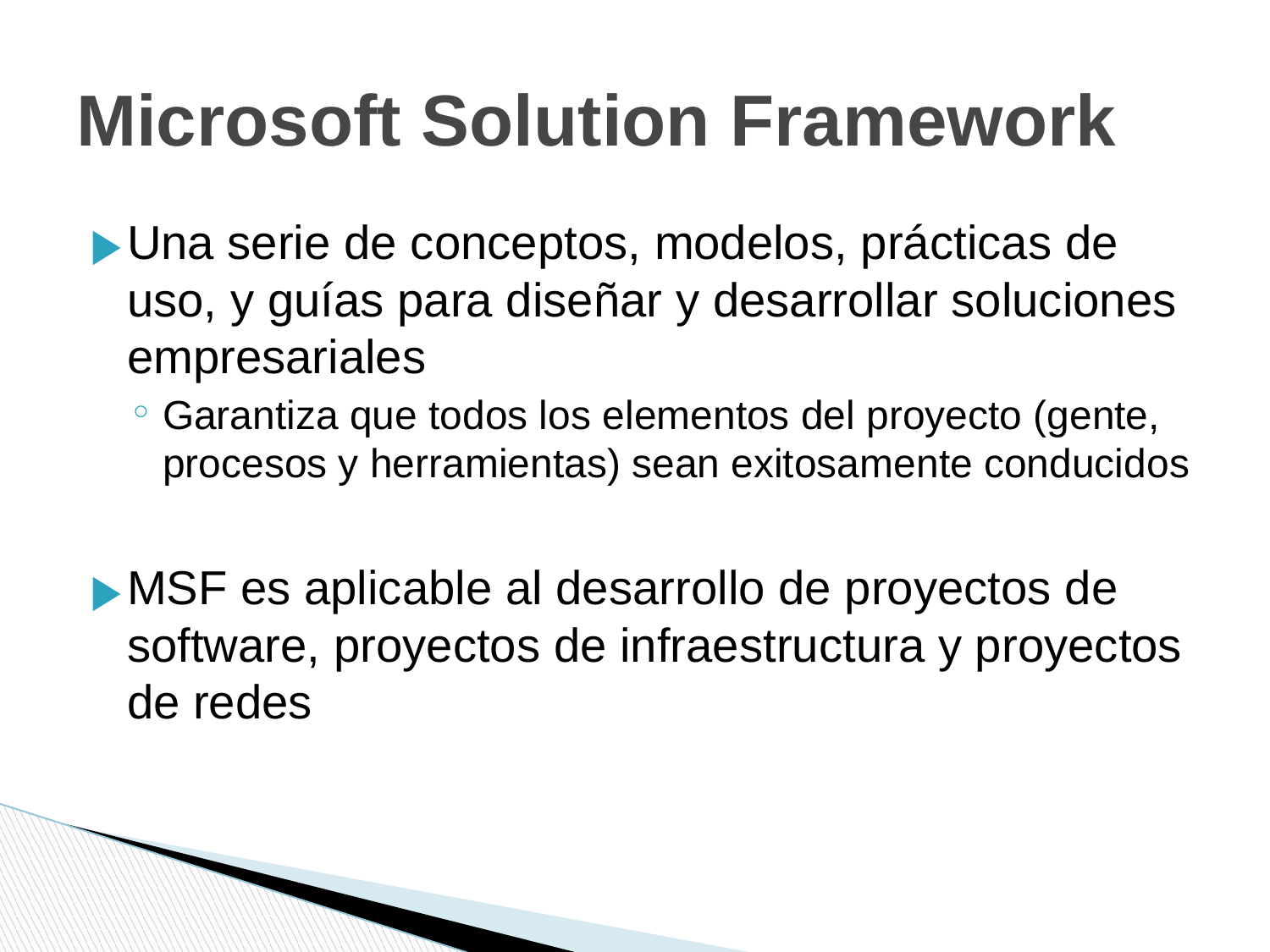

# Microsoft Solution Framework
Una serie de conceptos, modelos, prácticas de uso, y guías para diseñar y desarrollar soluciones empresariales
Garantiza que todos los elementos del proyecto (gente, procesos y herramientas) sean exitosamente conducidos

MSF es aplicable al desarrollo de proyectos de software, proyectos de infraestructura y proyectos de redes